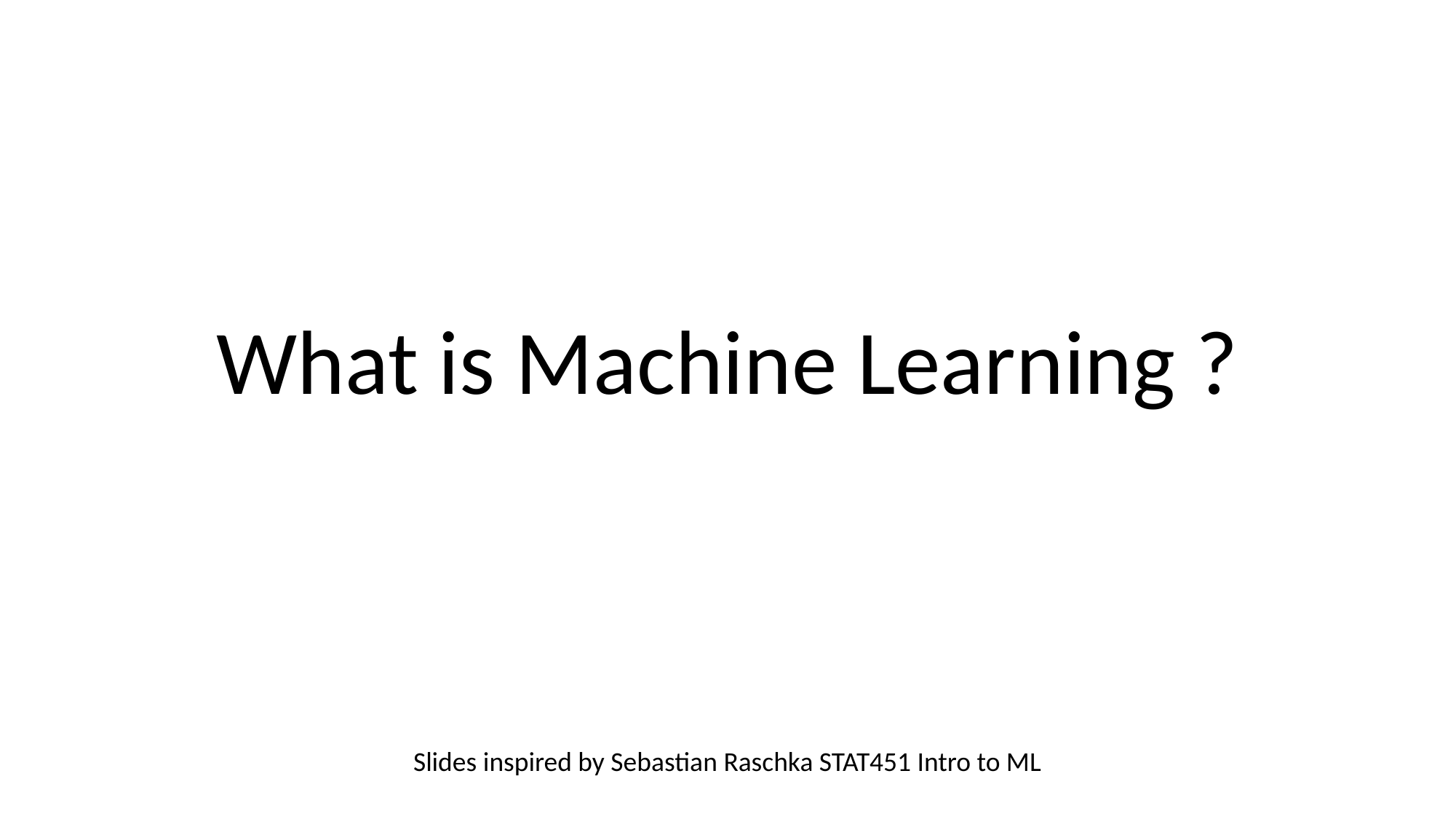

# What is Machine Learning ?

Slides inspired by Sebastian Raschka STAT451 Intro to ML